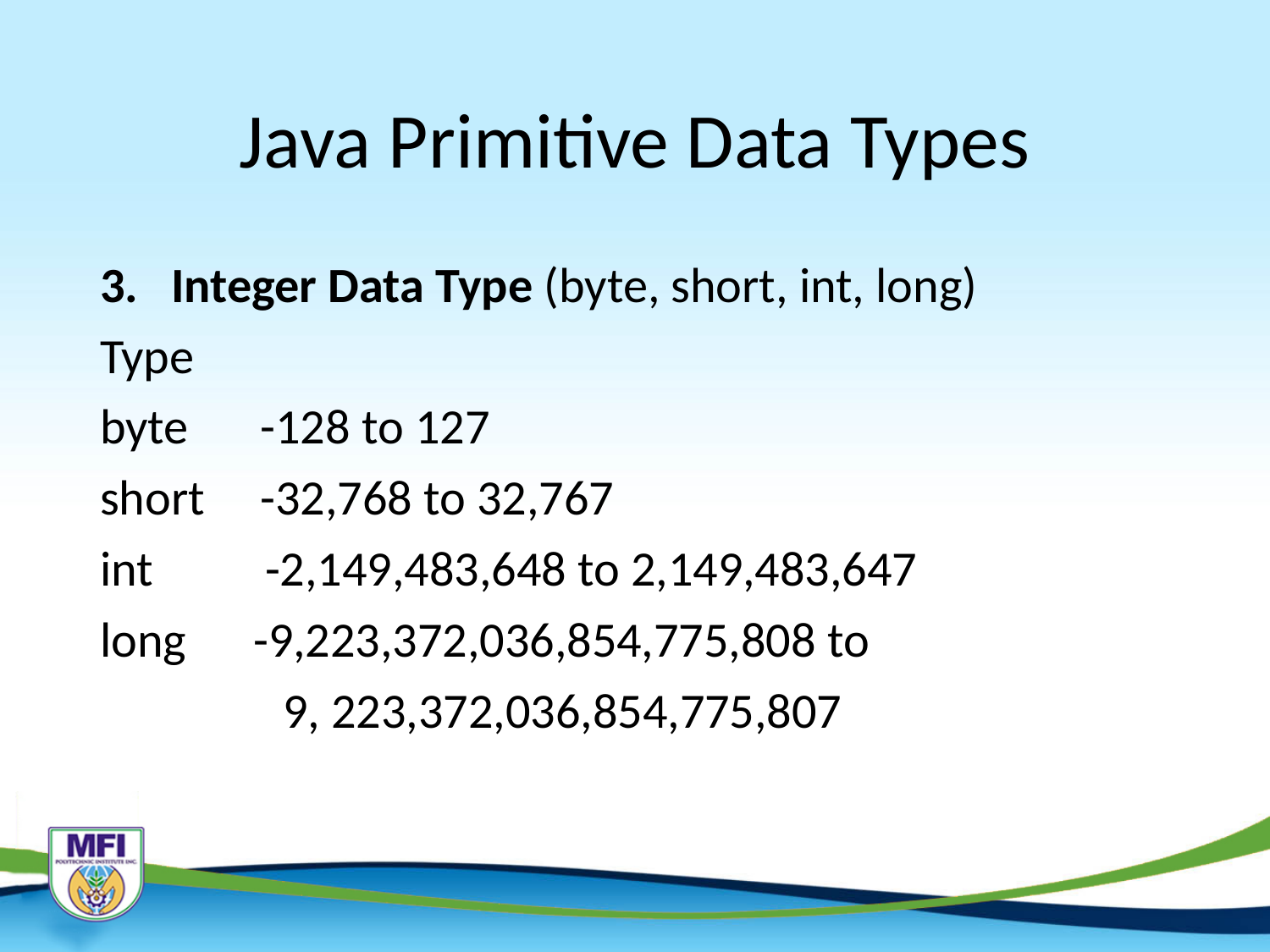

# Java Primitive Data Types
Integer Data Type (byte, short, int, long)
Type
byte	   -128 to 127
short	   -32,768 to 32,767
int          -2,149,483,648 to 2,149,483,647
long      -9,223,372,036,854,775,808 to
	     9, 223,372,036,854,775,807